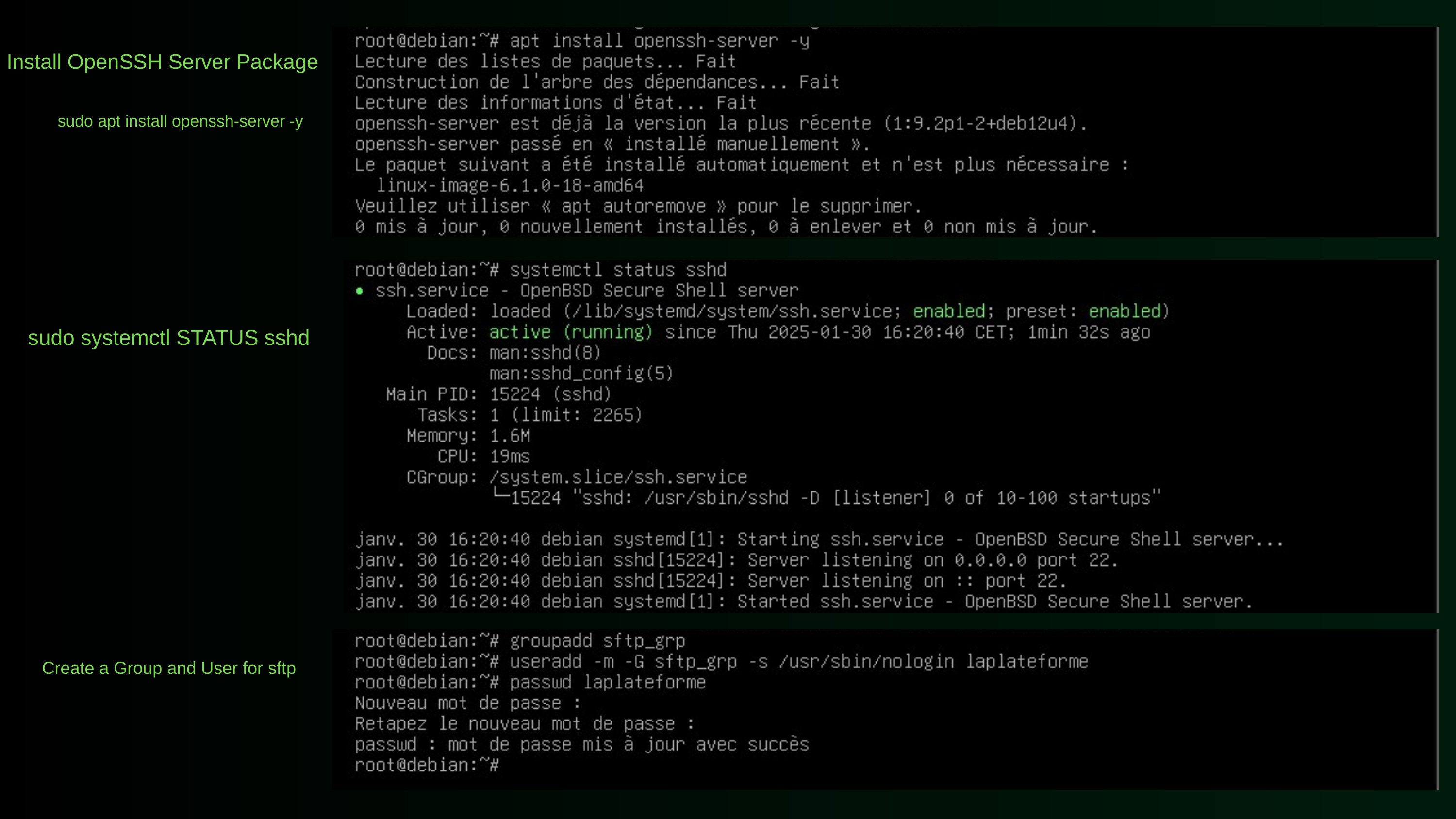

Install OpenSSH Server Package

sudo apt install openssh-server -y

sudo systemctl STATUS sshd

Create a Group and User for sftp